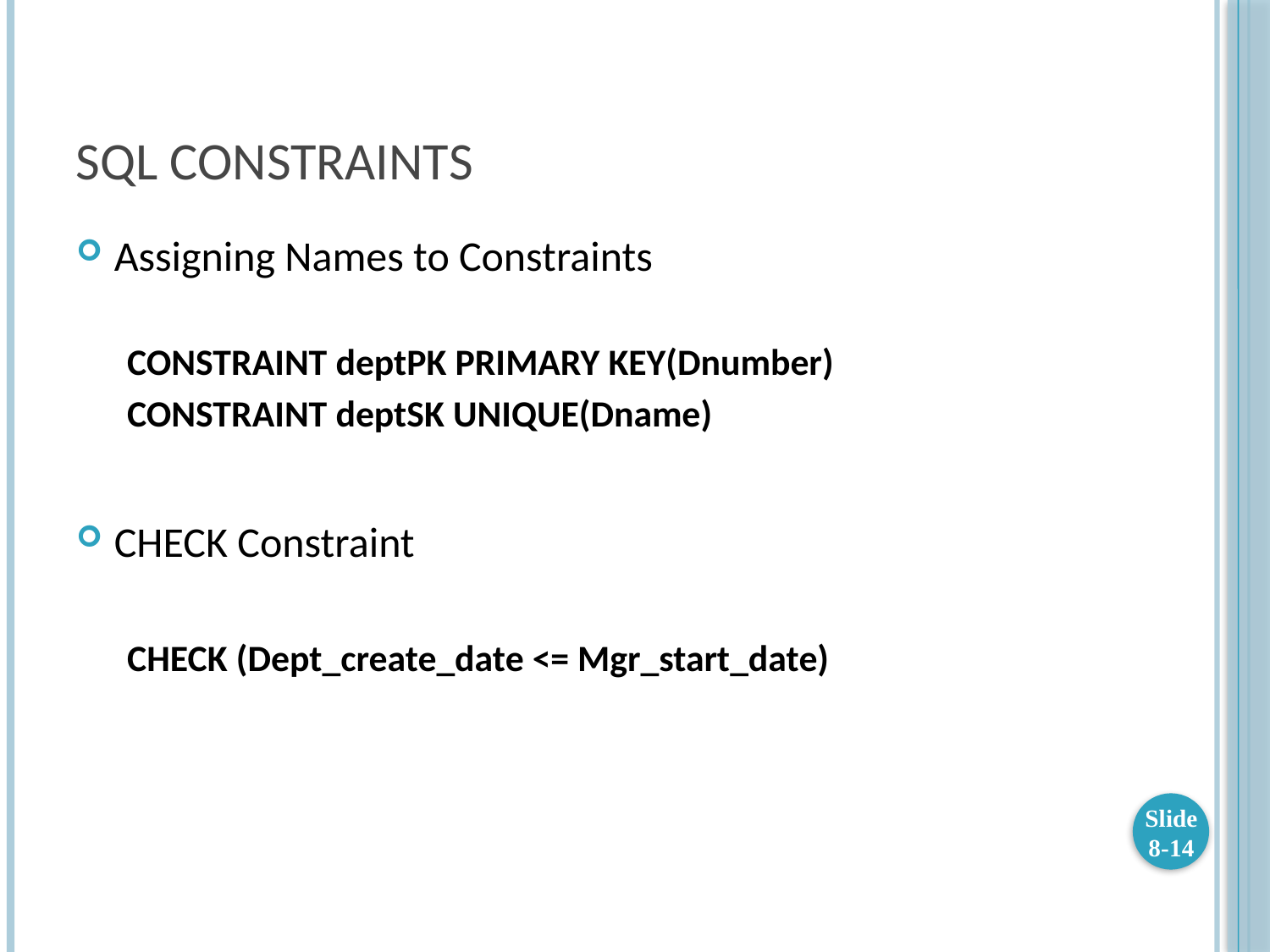

# SQL CONSTRAINTS
Assigning Names to Constraints

CONSTRAINT deptPK PRIMARY KEY(Dnumber)
CONSTRAINT deptSK UNIQUE(Dname)

CHECK Constraint

CHECK (Dept_create_date <= Mgr_start_date)
Slide 8-14